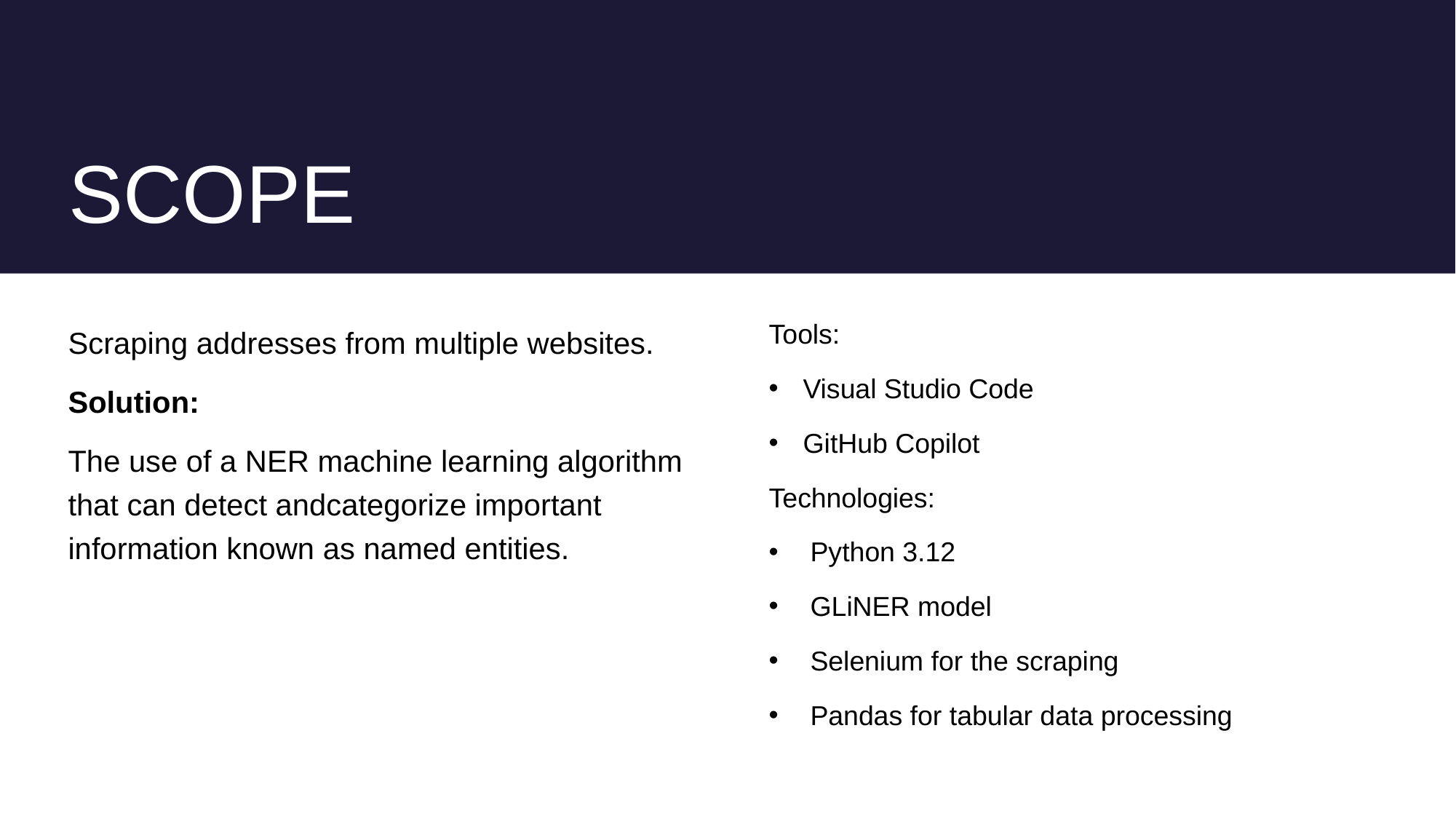

# SCOPE
Scraping addresses from multiple websites.
Solution:
The use of a NER machine learning algorithm that can detect andcategorize important information known as named entities.

Tools:
Visual Studio Code
GitHub Copilot
Technologies:
Python 3.12
GLiNER model
Selenium for the scraping
Pandas for tabular data processing